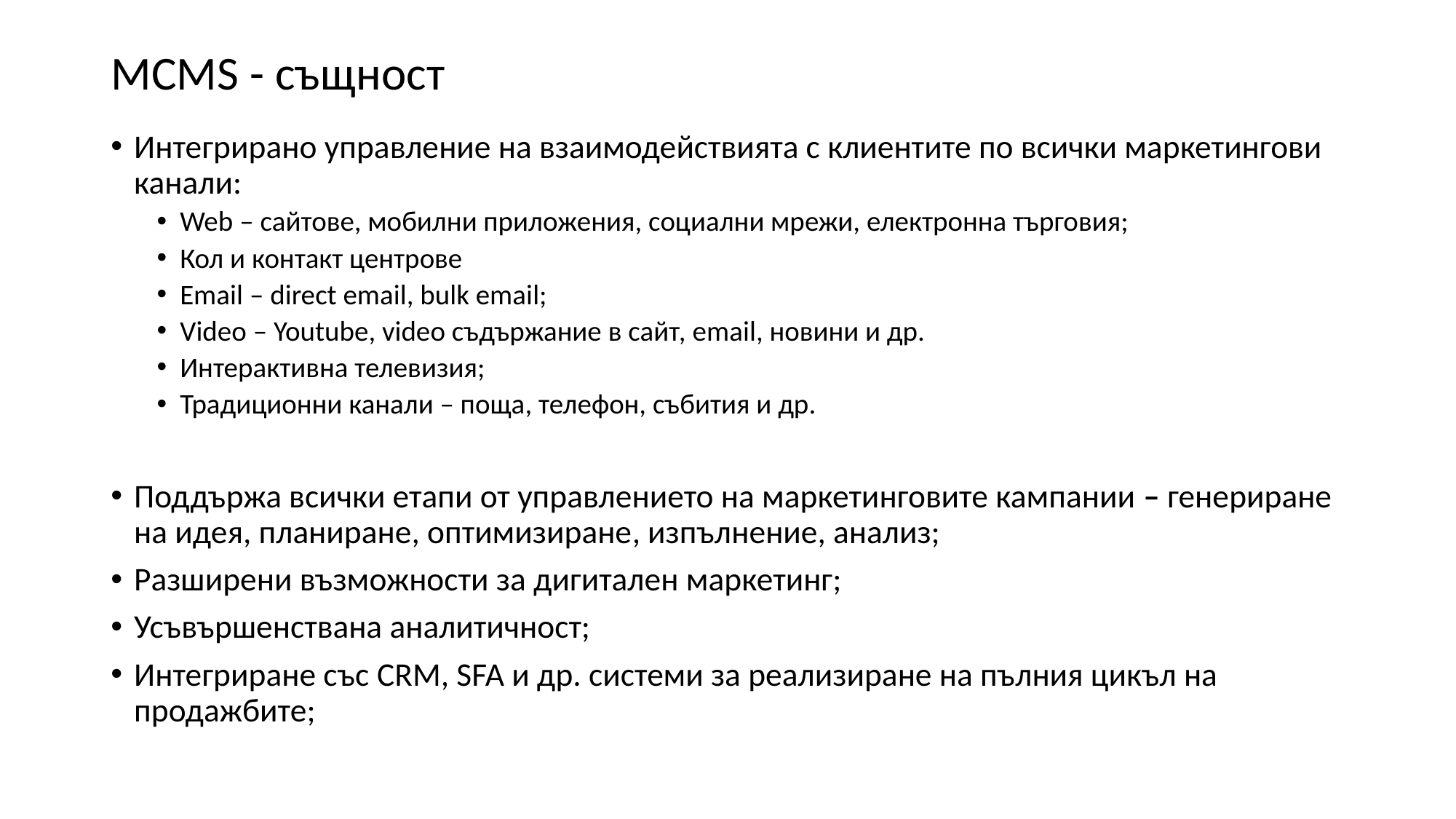

# MCMS - същност
Интегрирано управление на взаимодействията с клиентите по всички маркетингови канали:
Web – сайтове, мобилни приложения, социални мрежи, електронна търговия;
Кол и контакт центрове
Email – direct email, bulk email;
Video – Youtube, video съдържание в сайт, email, новини и др.
Интерактивна телевизия;
Традиционни канали – поща, телефон, събития и др.

Поддържа всички етапи от управлението на маркетинговите кампании – генериране на идея, планиране, оптимизиране, изпълнение, анализ;
Разширени възможности за дигитален маркетинг;
Усъвършенствана аналитичност;
Интегриране със CRM, SFA и др. системи за реализиране на пълния цикъл на продажбите;